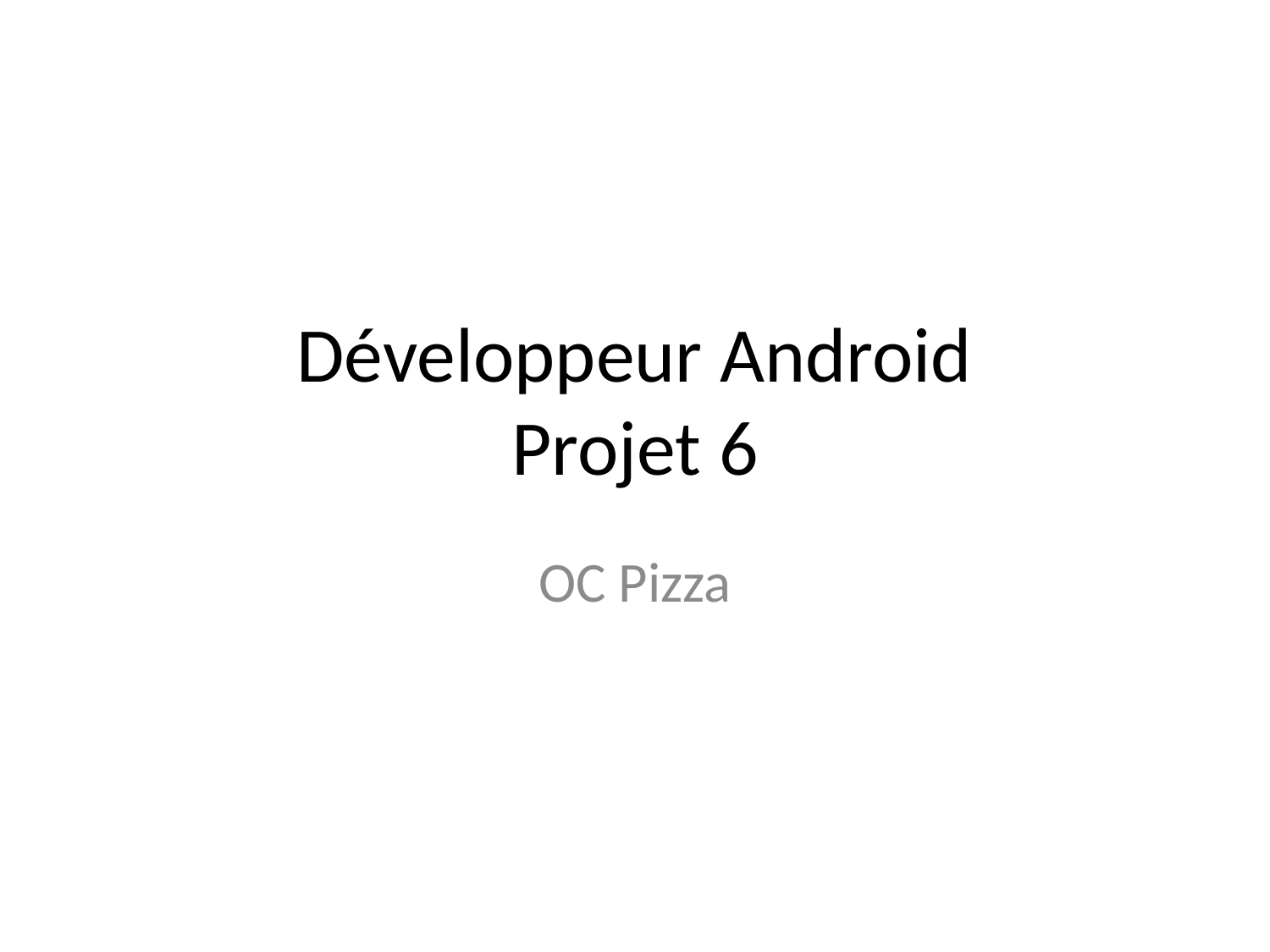

# Développeur Android Projet 6
OC Pizza